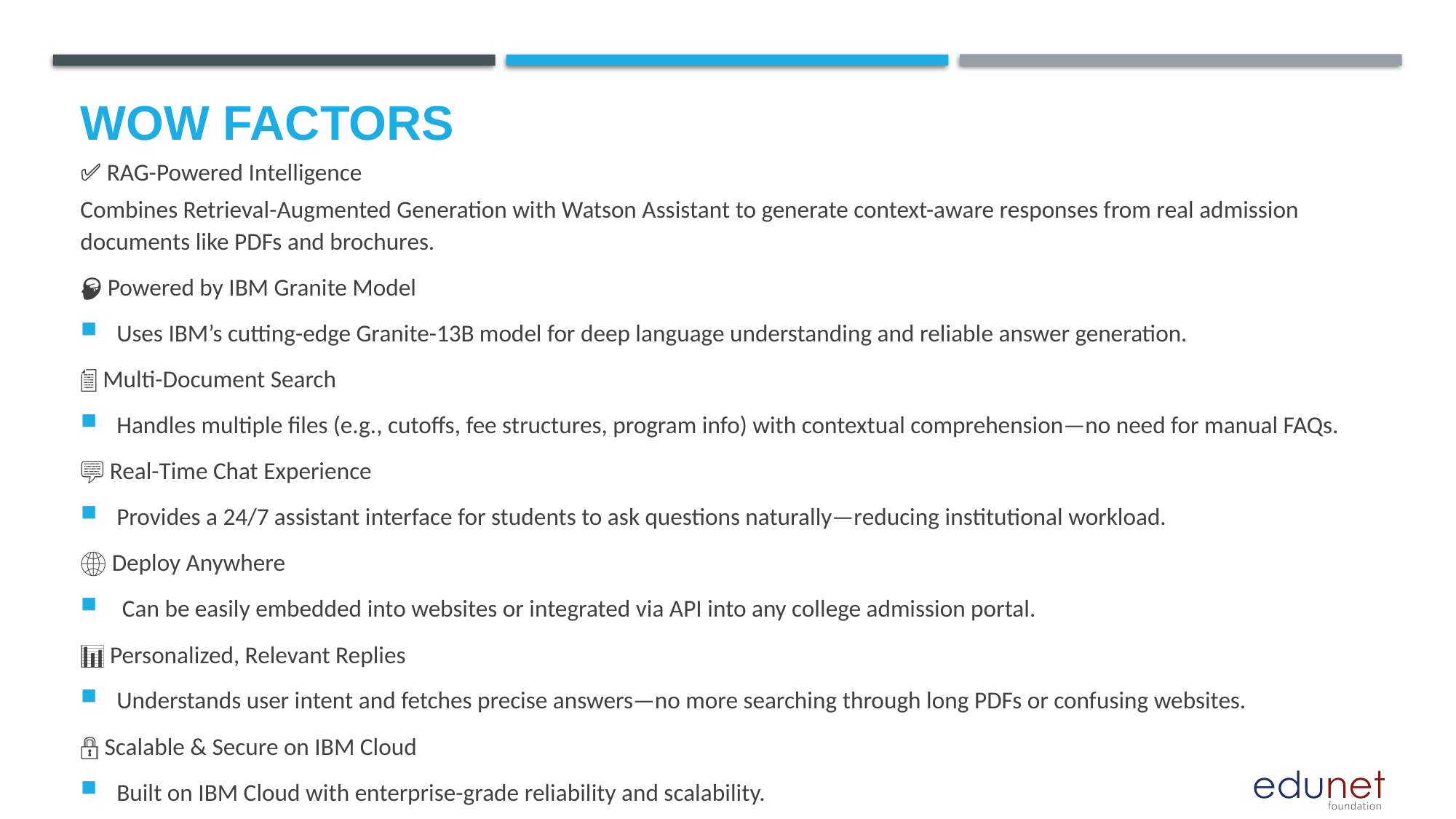

# Wow factors
✅ RAG-Powered Intelligence
Combines Retrieval-Augmented Generation with Watson Assistant to generate context-aware responses from real admission documents like PDFs and brochures.
🧠 Powered by IBM Granite Model
Uses IBM’s cutting-edge Granite-13B model for deep language understanding and reliable answer generation.
📄 Multi-Document Search
Handles multiple files (e.g., cutoffs, fee structures, program info) with contextual comprehension—no need for manual FAQs.
💬 Real-Time Chat Experience
Provides a 24/7 assistant interface for students to ask questions naturally—reducing institutional workload.
🌐 Deploy Anywhere
 Can be easily embedded into websites or integrated via API into any college admission portal.
📊 Personalized, Relevant Replies
Understands user intent and fetches precise answers—no more searching through long PDFs or confusing websites.
🔒 Scalable & Secure on IBM Cloud
Built on IBM Cloud with enterprise-grade reliability and scalability.